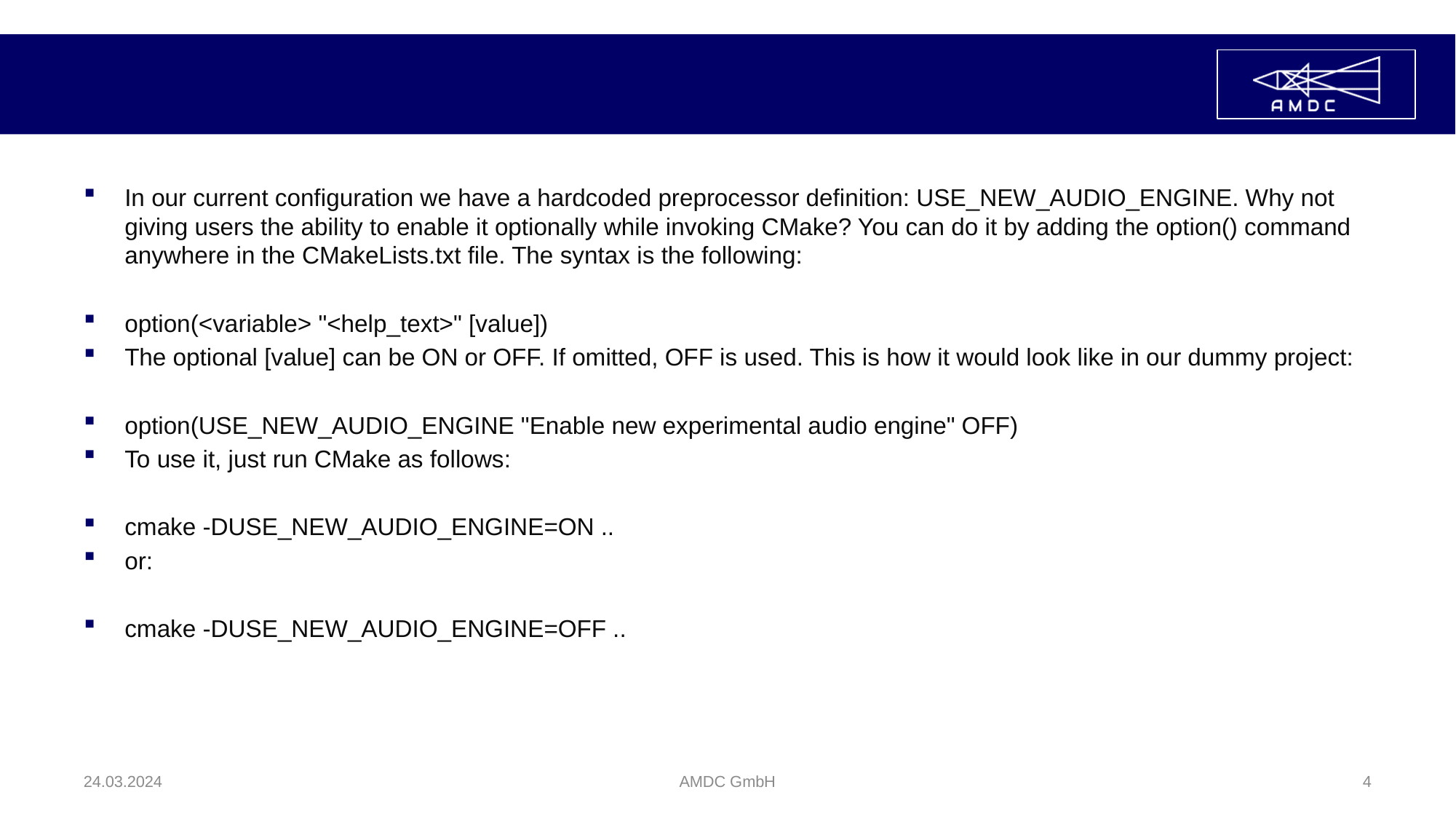

#
In our current configuration we have a hardcoded preprocessor definition: USE_NEW_AUDIO_ENGINE. Why not giving users the ability to enable it optionally while invoking CMake? You can do it by adding the option() command anywhere in the CMakeLists.txt file. The syntax is the following:

option(<variable> "<help_text>" [value])
The optional [value] can be ON or OFF. If omitted, OFF is used. This is how it would look like in our dummy project:

option(USE_NEW_AUDIO_ENGINE "Enable new experimental audio engine" OFF)
To use it, just run CMake as follows:

cmake -DUSE_NEW_AUDIO_ENGINE=ON ..
or:

cmake -DUSE_NEW_AUDIO_ENGINE=OFF ..
24.03.2024
AMDC GmbH
4